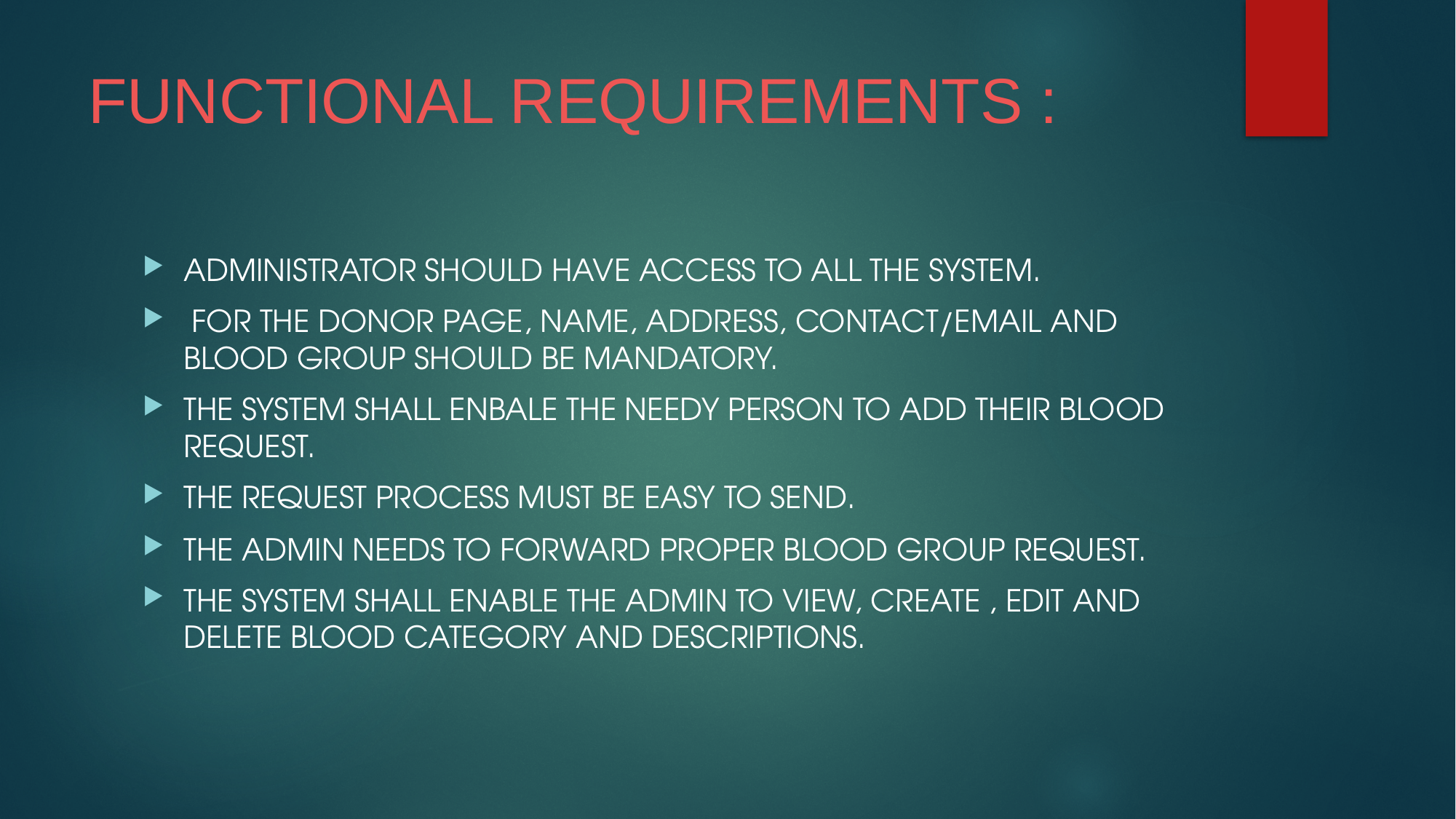

# FUNCTIONAL REQUIREMENTS :
ADMINISTRATOR SHOULD HAVE ACCESS TO ALL THE SYSTEM.
 FOR THE DONOR PAGE, NAME, ADDRESS, CONTACT/EMAIL AND BLOOD GROUP SHOULD BE MANDATORY.
THE SYSTEM SHALL ENBALE THE NEEDY PERSON TO ADD THEIR BLOOD REQUEST.
THE REQUEST PROCESS MUST BE EASY TO SEND.
THE ADMIN NEEDS TO FORWARD PROPER BLOOD GROUP REQUEST.
THE SYSTEM SHALL ENABLE THE ADMIN TO VIEW, CREATE , EDIT AND DELETE BLOOD CATEGORY AND DESCRIPTIONS.